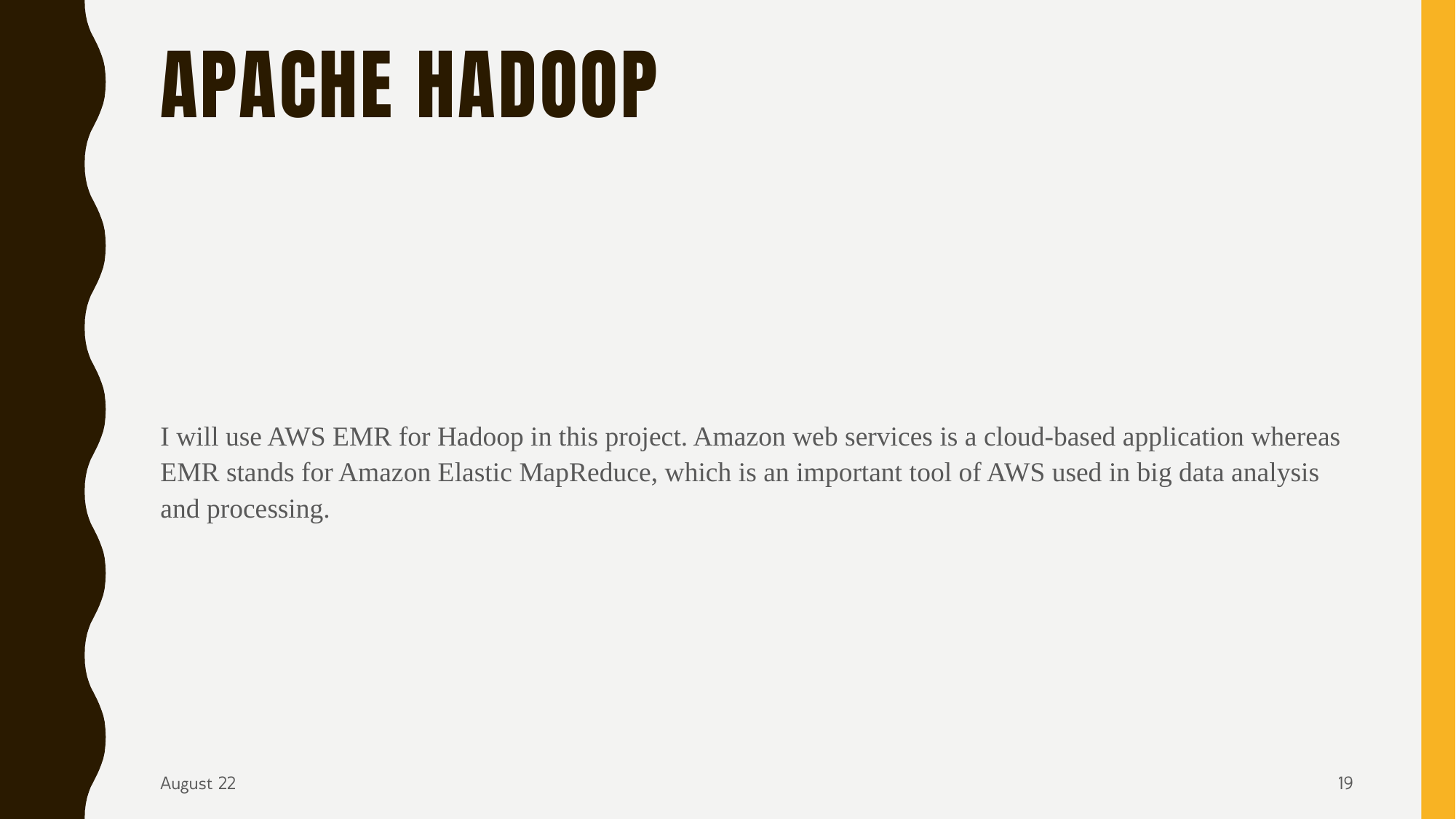

# Apache Hadoop

I will use AWS EMR for Hadoop in this project. Amazon web services is a cloud-based application whereas EMR stands for Amazon Elastic MapReduce, which is an important tool of AWS used in big data analysis and processing.
August 22
19